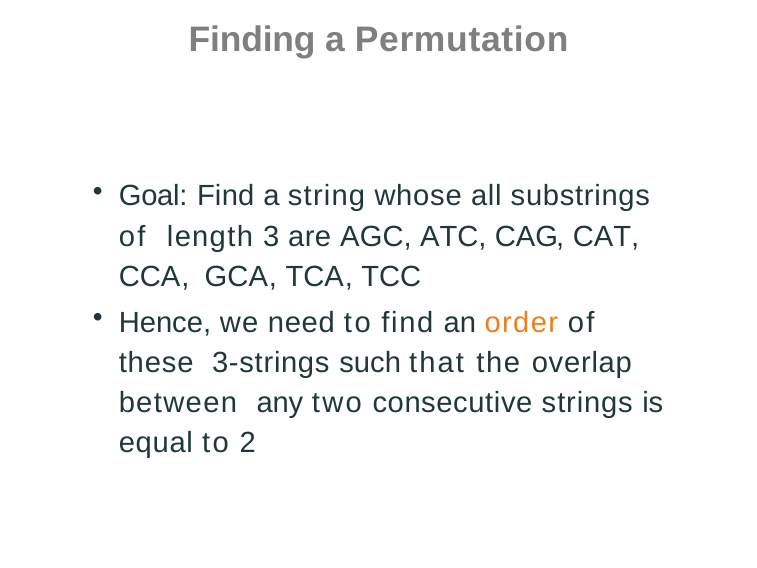

# Finding a Permutation
Goal: Find a string whose all substrings of  length 3 are AGC, ATC, CAG, CAT, CCA,  GCA, TCA, TCC
Hence, we need to find an order of these  3-strings such that the overlap between  any two consecutive strings is equal to 2